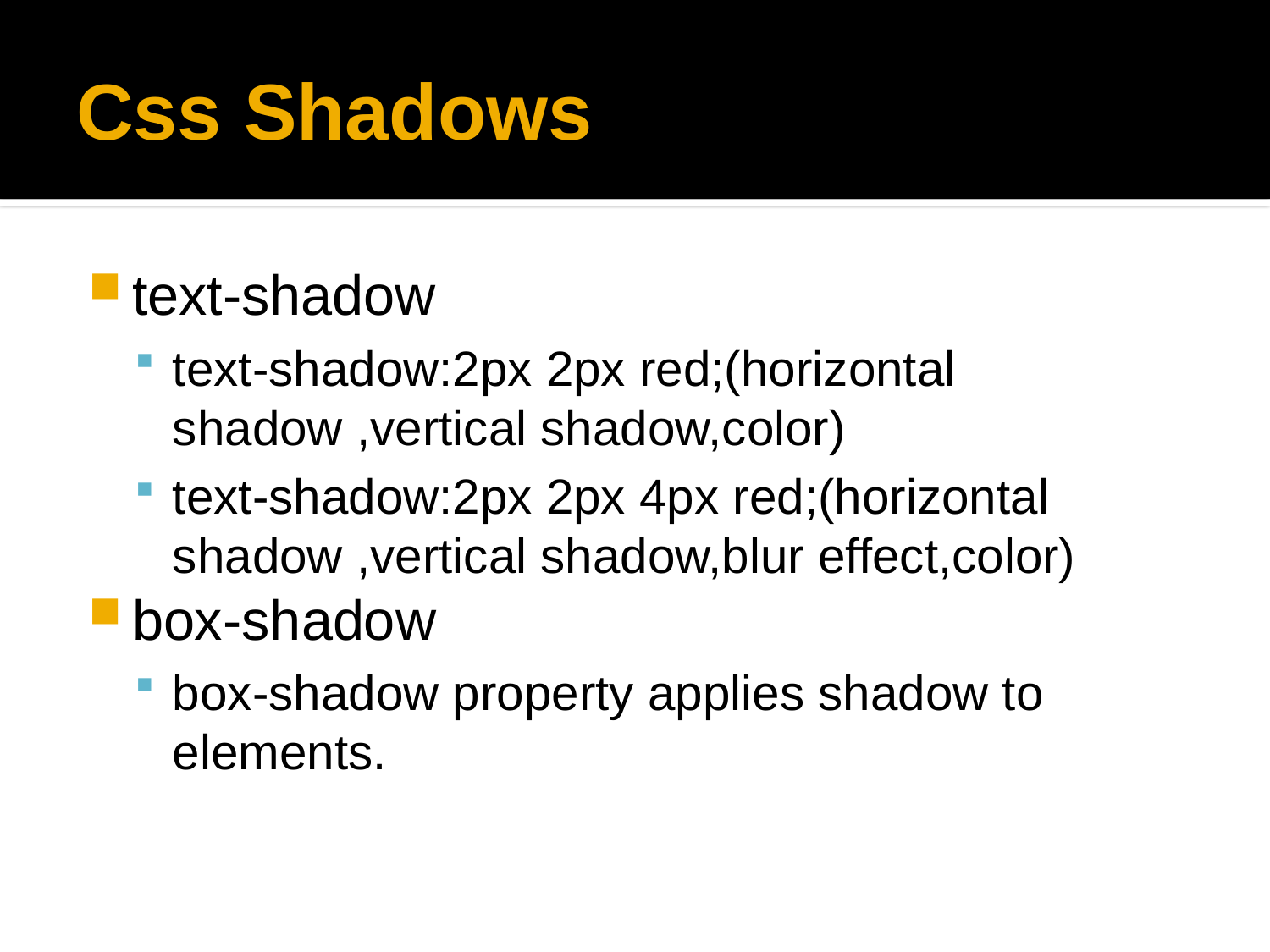

# Css Shadows
text-shadow
text-shadow:2px 2px red;(horizontal shadow ,vertical shadow,color)
text-shadow:2px 2px 4px red;(horizontal shadow ,vertical shadow,blur effect,color)
box-shadow
box-shadow property applies shadow to elements.